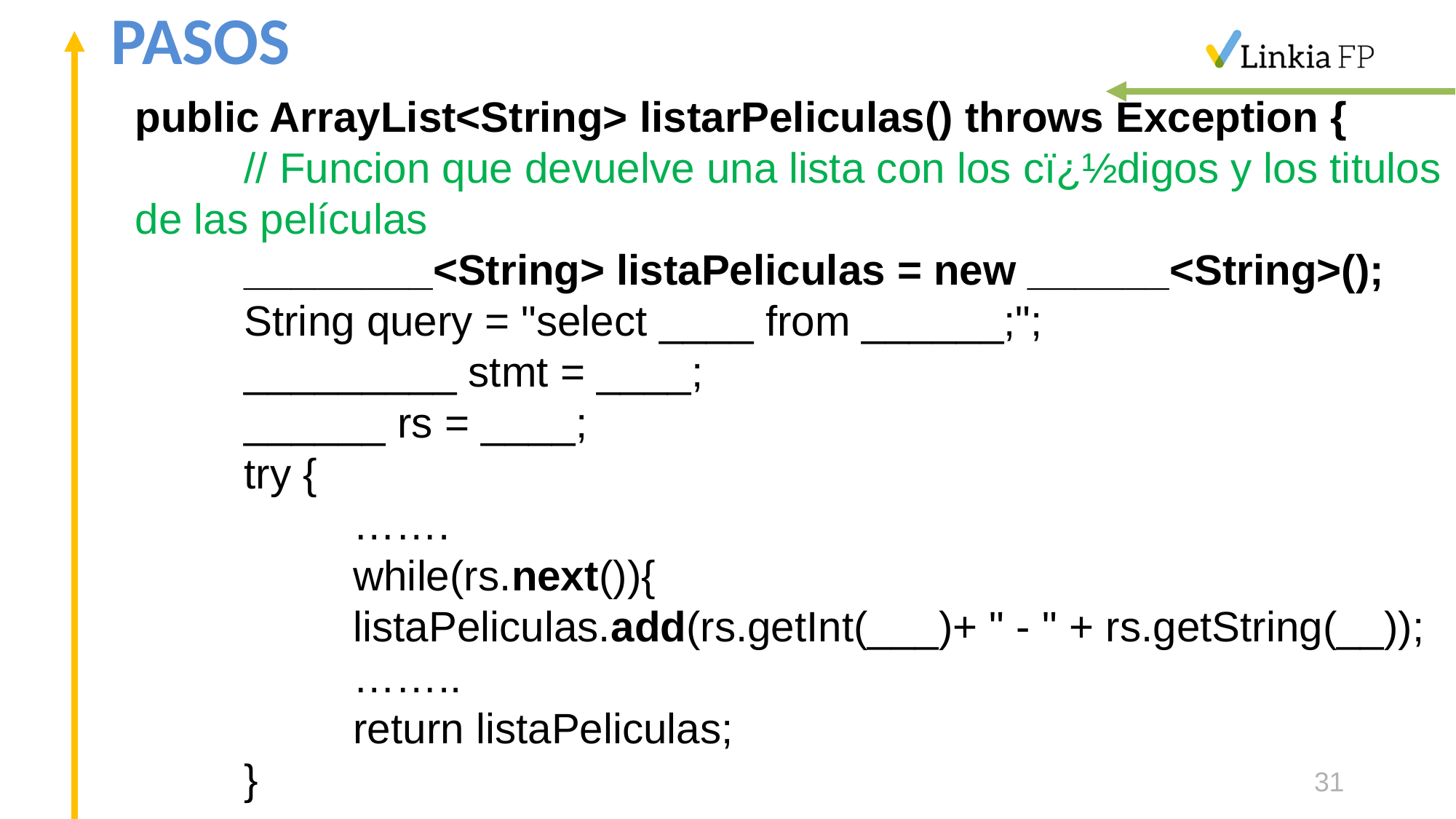

# PASOS
public ArrayList<String> listarPeliculas() throws Exception {
	// Funcion que devuelve una lista con los cï¿½digos y los titulos de las películas
	________<String> listaPeliculas = new ______<String>();
	String query = "select ____ from ______;";
	_________ stmt = ____;
	______ rs = ____;
	try {
		…….
		while(rs.next()){
		listaPeliculas.add(rs.getInt(___)+ " - " + rs.getString(__));
		……..
		return listaPeliculas;
	}
31